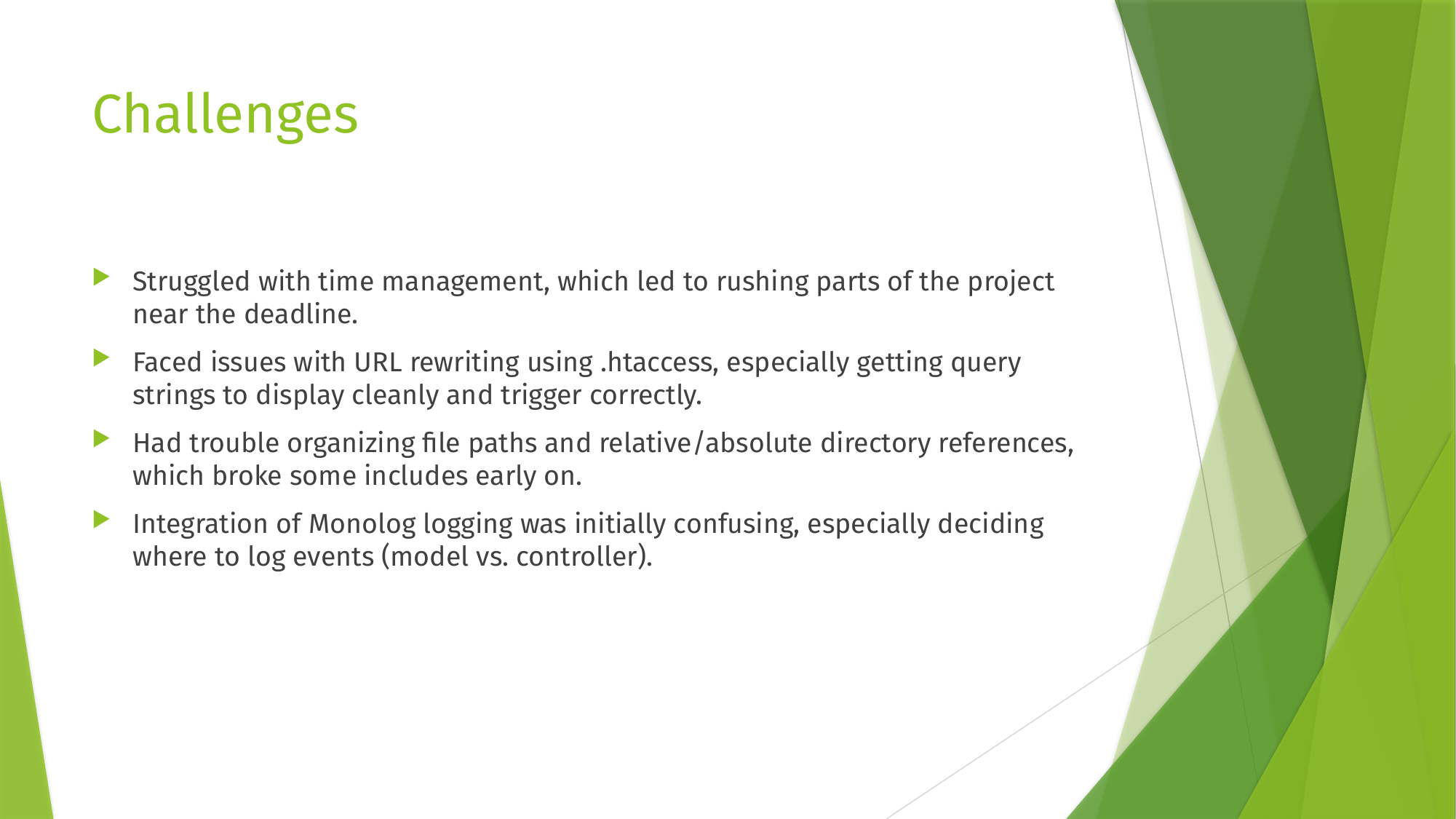

# Challenges
Struggled with time management, which led to rushing parts of the project near the deadline.
Faced issues with URL rewriting using .htaccess, especially getting query strings to display cleanly and trigger correctly.
Had trouble organizing file paths and relative/absolute directory references, which broke some includes early on.
Integration of Monolog logging was initially confusing, especially deciding where to log events (model vs. controller).